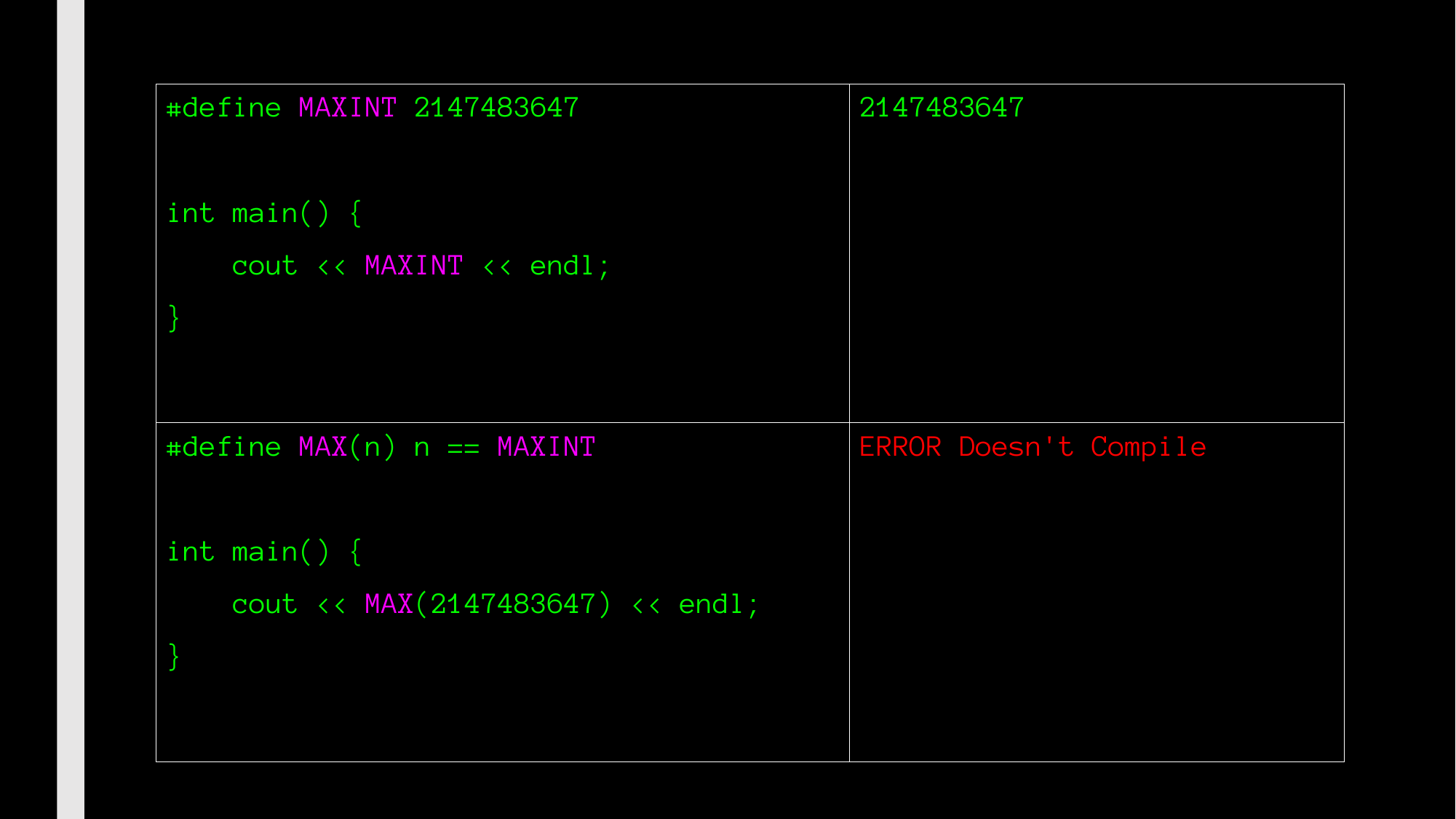

#define MAXINT 2147483647

int main() {
    cout << MAXINT << endl;
}
2147483647
#define MAX(n) n == MAXINT

int main() {
    cout << MAX(2147483647) << endl;
}
ERROR Doesn't Compile